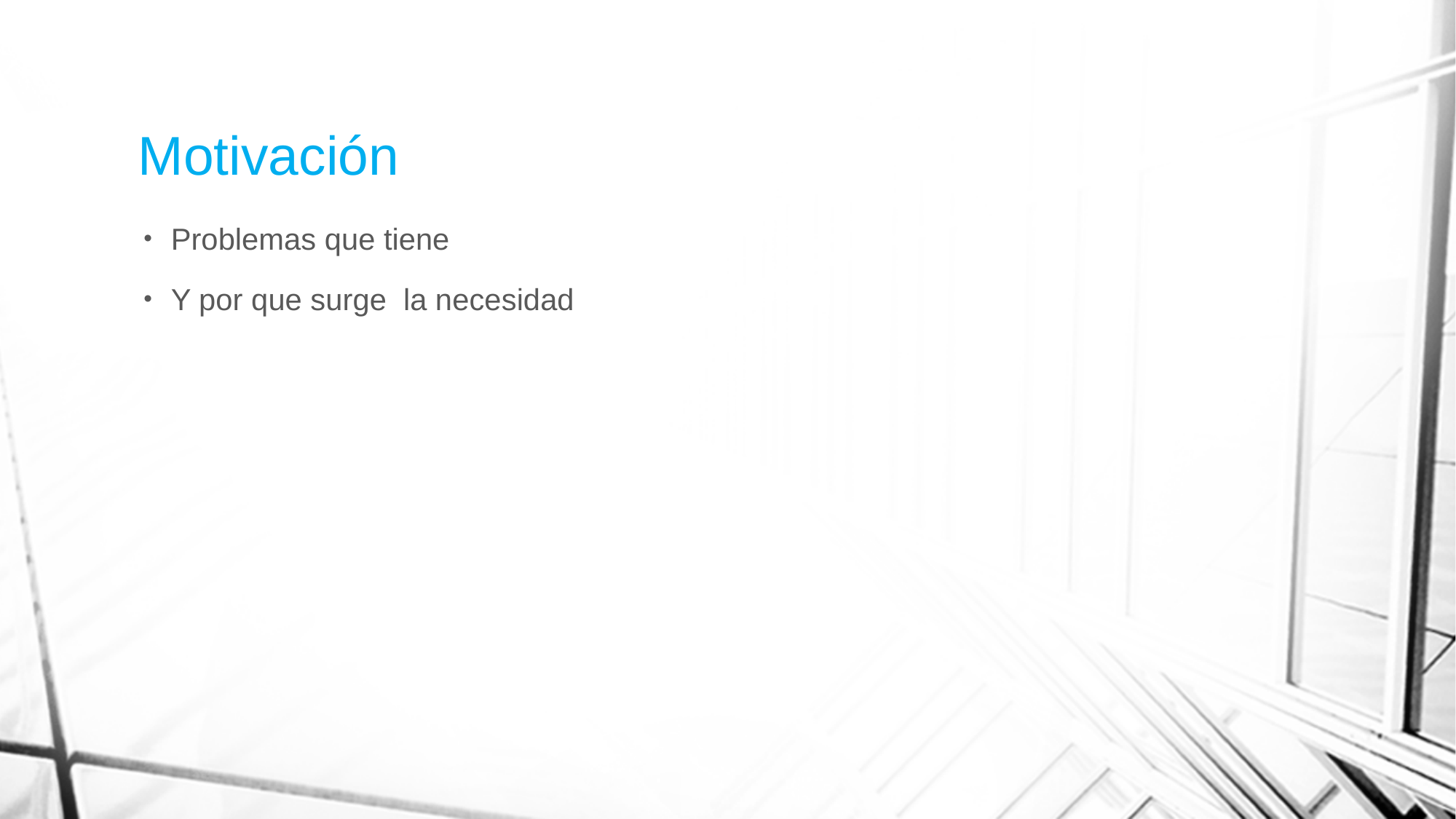

# Motivación
Problemas que tiene
Y por que surge  la necesidad